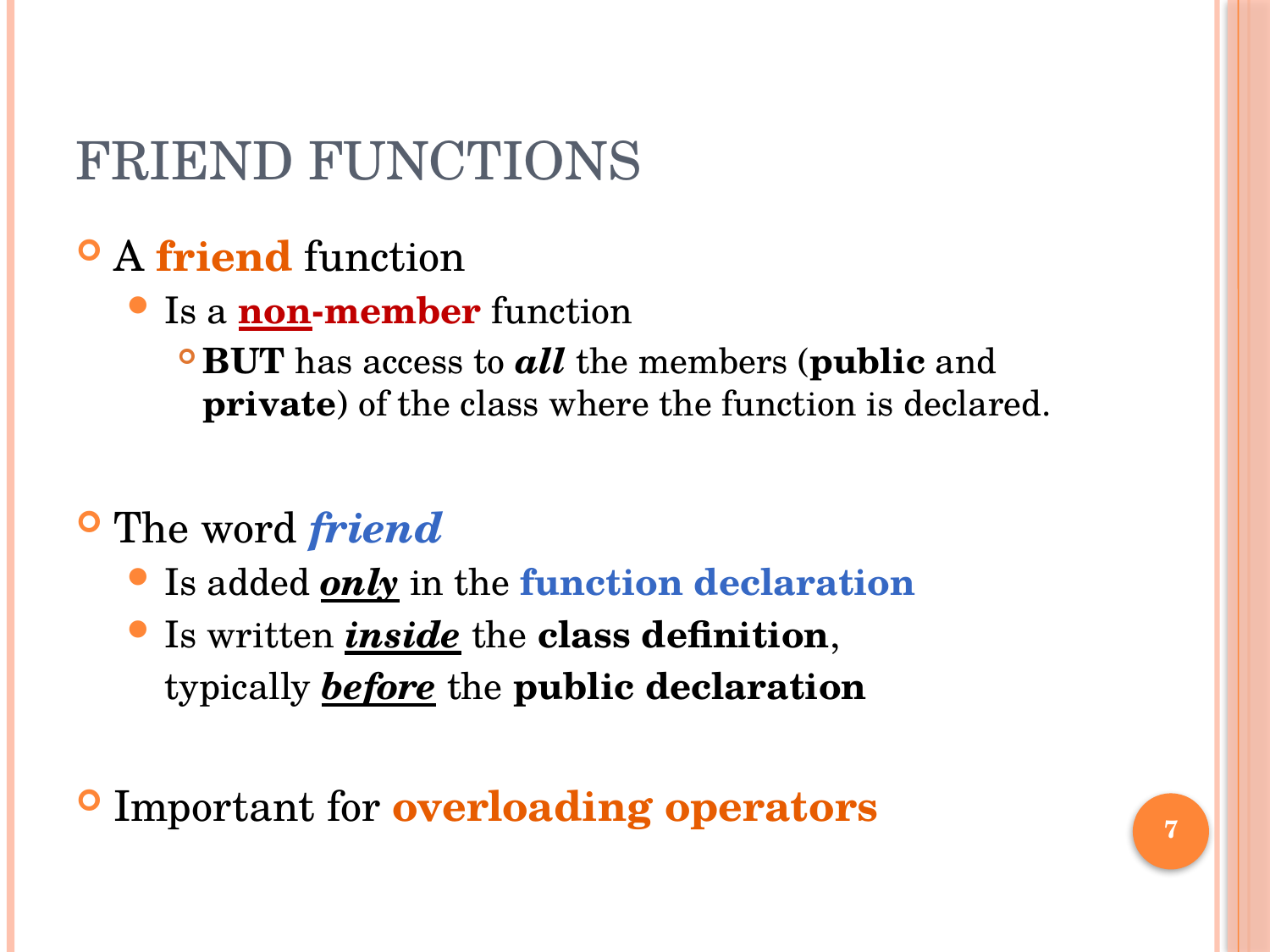

# Friend Functions
A friend function
Is a non-member function
BUT has access to all the members (public and private) of the class where the function is declared.

The word friend
Is added only in the function declaration
Is written inside the class definition,
	typically before the public declaration

Important for overloading operators

7